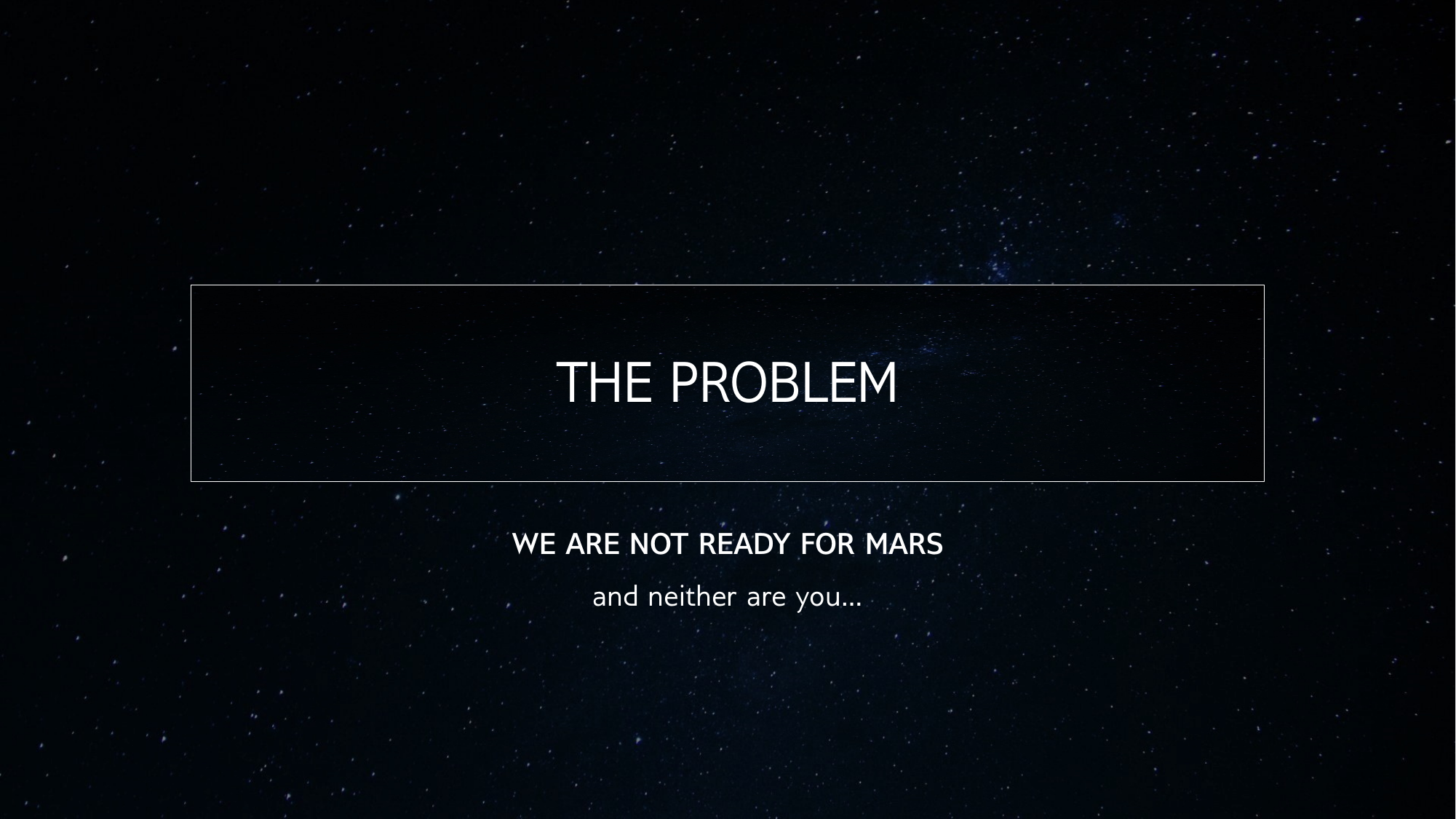

# THE PROBLEM
WE ARE NOT READY FOR MARS
and neither are you…